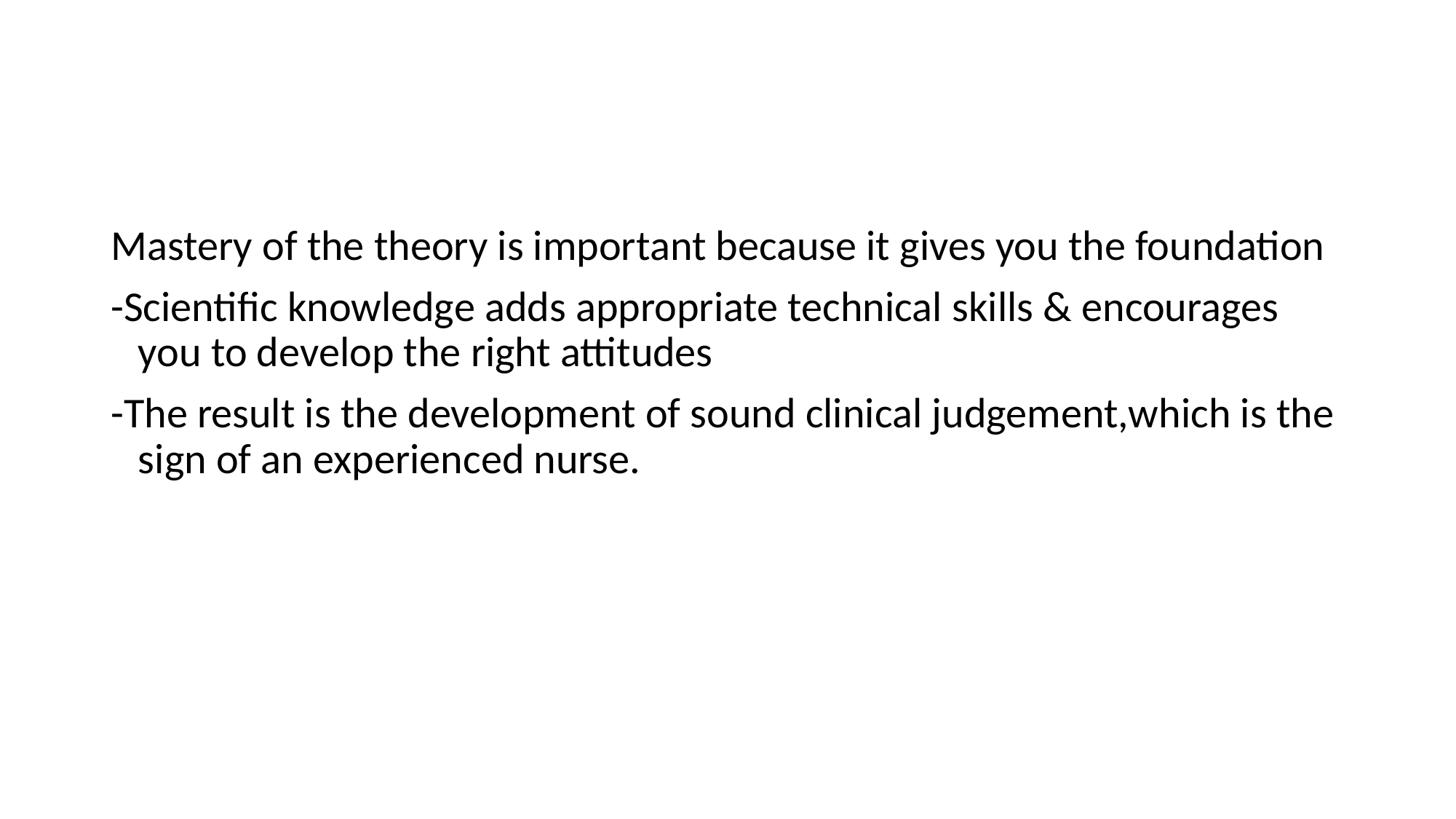

#
Mastery of the theory is important because it gives you the foundation
-Scientific knowledge adds appropriate technical skills & encourages you to develop the right attitudes
-The result is the development of sound clinical judgement,which is the sign of an experienced nurse.